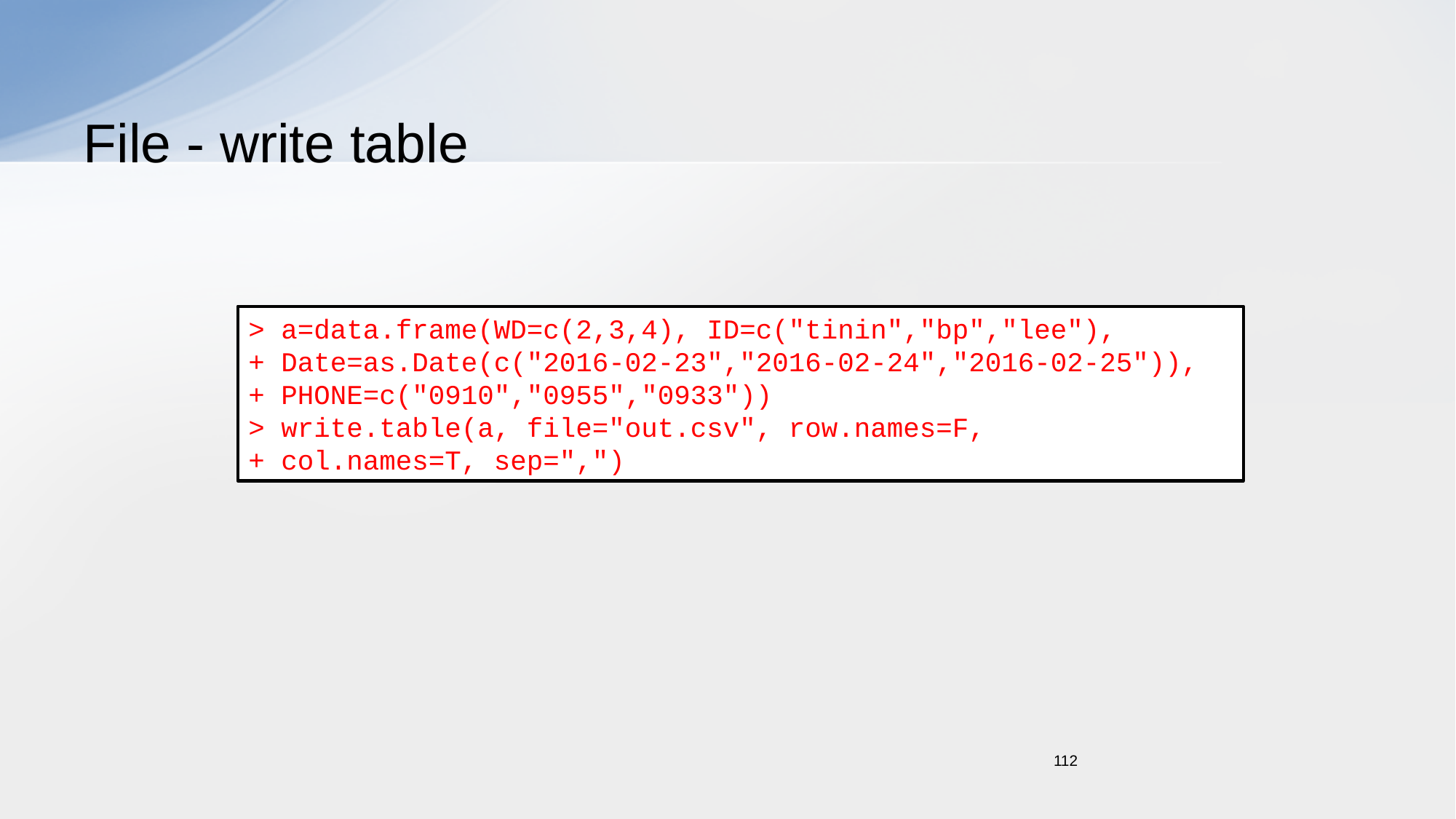

# File - write table

> a=data.frame(WD=c(2,3,4), ID=c("tinin","bp","lee"),
+ Date=as.Date(c("2016-02-23","2016-02-24","2016-02-25")),
+ PHONE=c("0910","0955","0933"))
> write.table(a, file="out.csv", row.names=F,
+ col.names=T, sep=",")
112